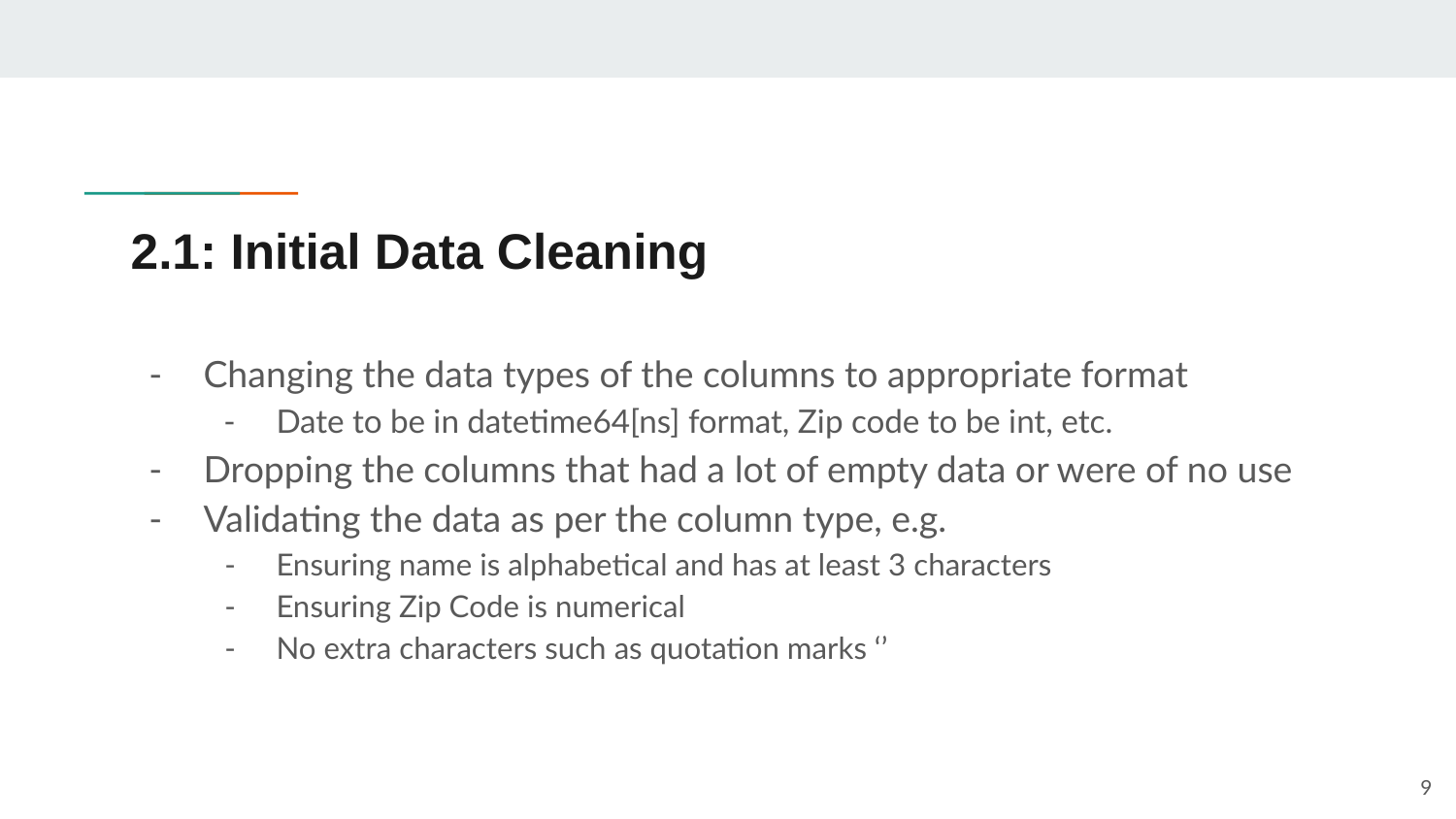

# 2.1: Initial Data Cleaning
Changing the data types of the columns to appropriate format
Date to be in datetime64[ns] format, Zip code to be int, etc.
Dropping the columns that had a lot of empty data or were of no use
Validating the data as per the column type, e.g.
Ensuring name is alphabetical and has at least 3 characters
Ensuring Zip Code is numerical
No extra characters such as quotation marks ‘’
9